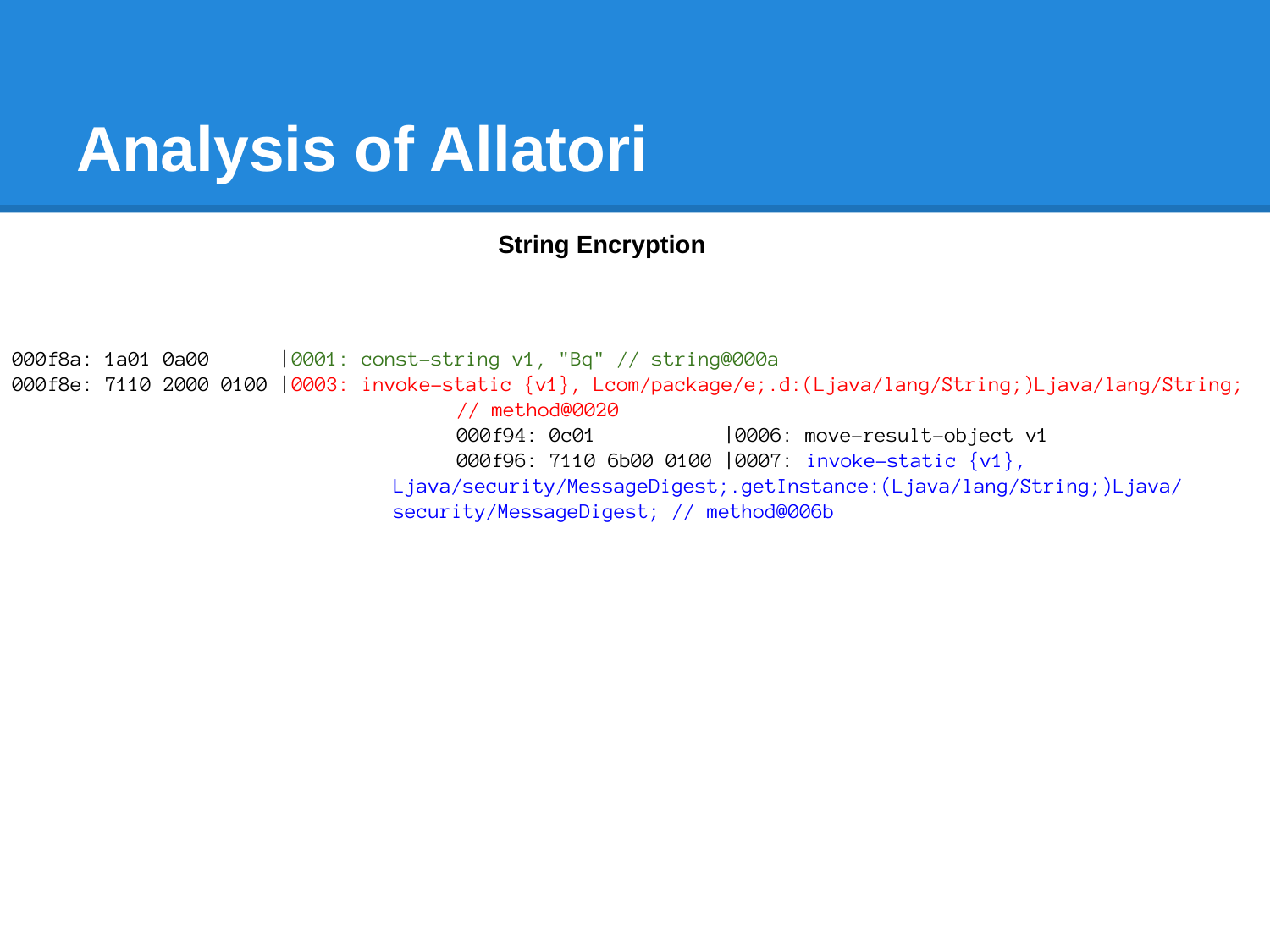

# Analysis of Allatori
String Encryption
000f8a: 1a01 0a00      |0001: const-string v1, "Bq" // string@000a
000f8e: 7110 2000 0100 |0003: invoke-static {v1}, Lcom/package/e;.d:(Ljava/lang/String;)Ljava/lang/String;
// method@0020
000f94: 0c01           |0006: move-result-object v1
000f96: 7110 6b00 0100 |0007: invoke-static {v1}, Ljava/security/MessageDigest;.getInstance:(Ljava/lang/String;)Ljava/security/MessageDigest; // method@006b